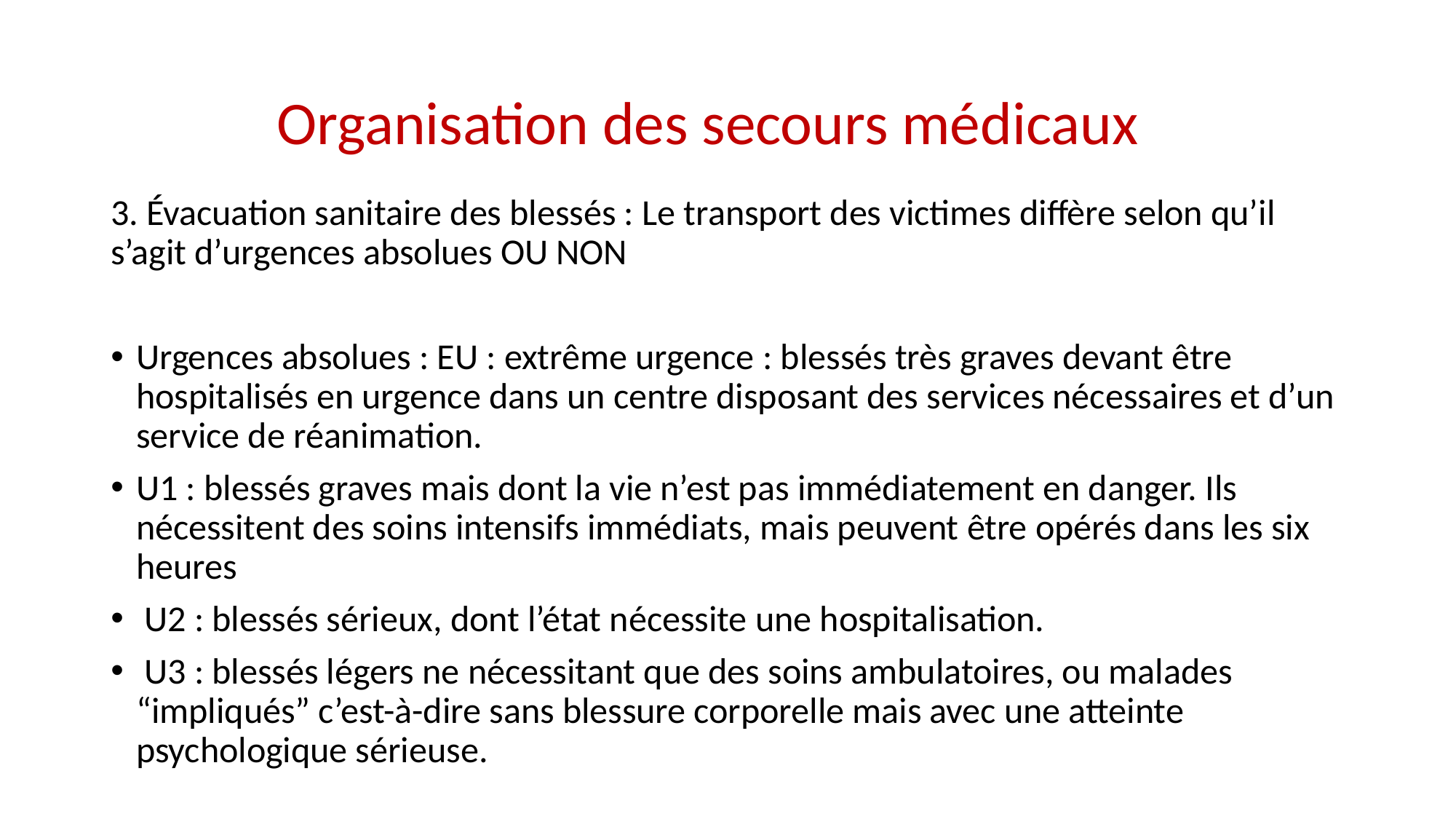

# Organisation des secours médicaux
3. Évacuation sanitaire des blessés : Le transport des victimes diffère selon qu’il s’agit d’urgences absolues OU NON

Urgences absolues : EU : extrême urgence : blessés très graves devant être hospitalisés en urgence dans un centre disposant des services nécessaires et d’un service de réanimation.
U1 : blessés graves mais dont la vie n’est pas immédiatement en danger. Ils nécessitent des soins intensifs immédiats, mais peuvent être opérés dans les six heures
 U2 : blessés sérieux, dont l’état nécessite une hospitalisation.
 U3 : blessés légers ne nécessitant que des soins ambulatoires, ou malades “impliqués” c’est-à-dire sans blessure corporelle mais avec une atteinte psychologique sérieuse.